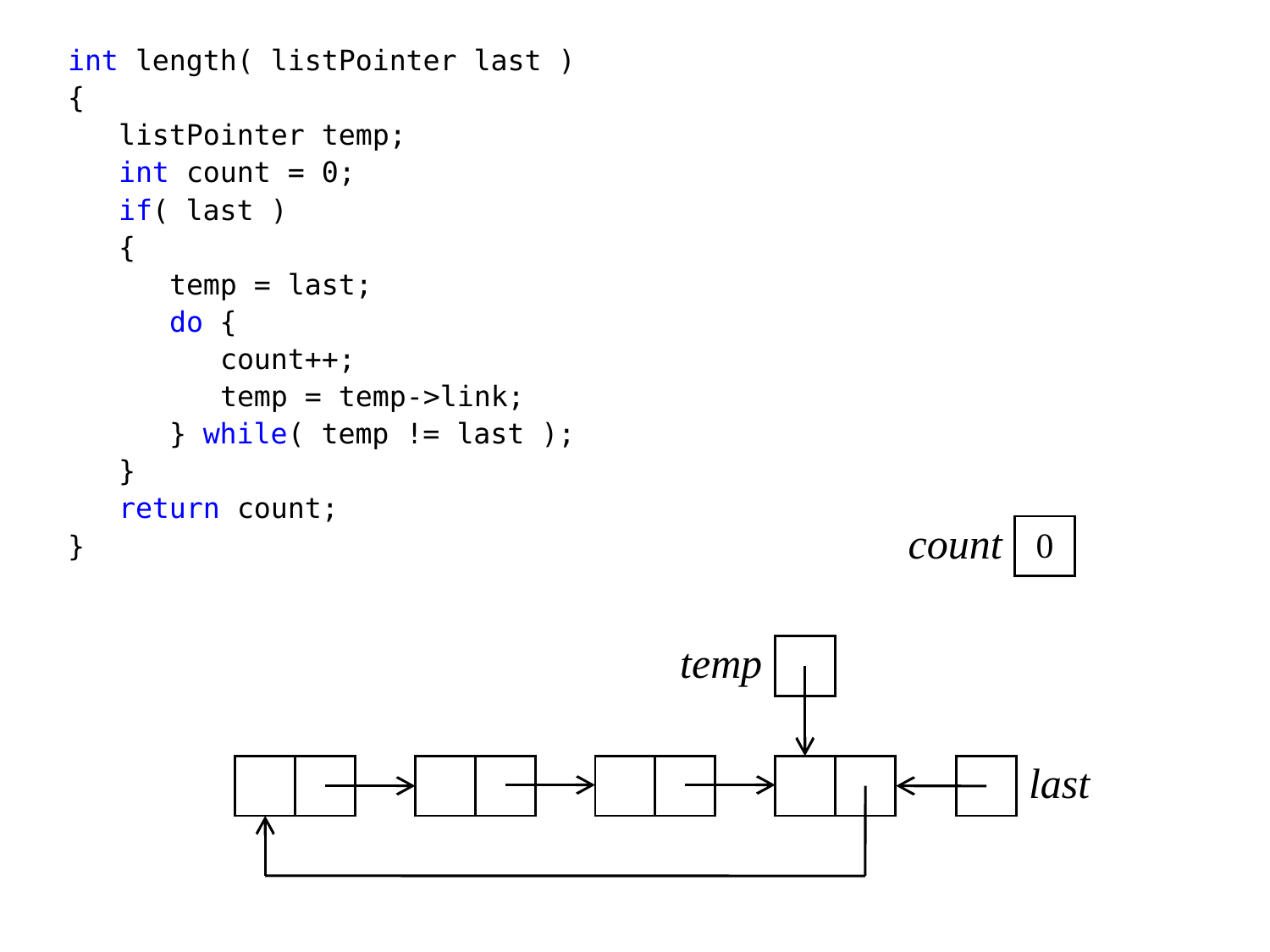

int length( listPointer last )
{
   listPointer temp;
   int count = 0;
   if( last )
   {
      temp = last;
      do {
         count++;
         temp = temp->link;
      } while( temp != last );
   }
   return count;
}
count
| 0 |
| --- |
|  |
| --- |
temp
|  |  |
| --- | --- |
|  |  |
| --- | --- |
|  |  |
| --- | --- |
|  |  |
| --- | --- |
|  |
| --- |
last